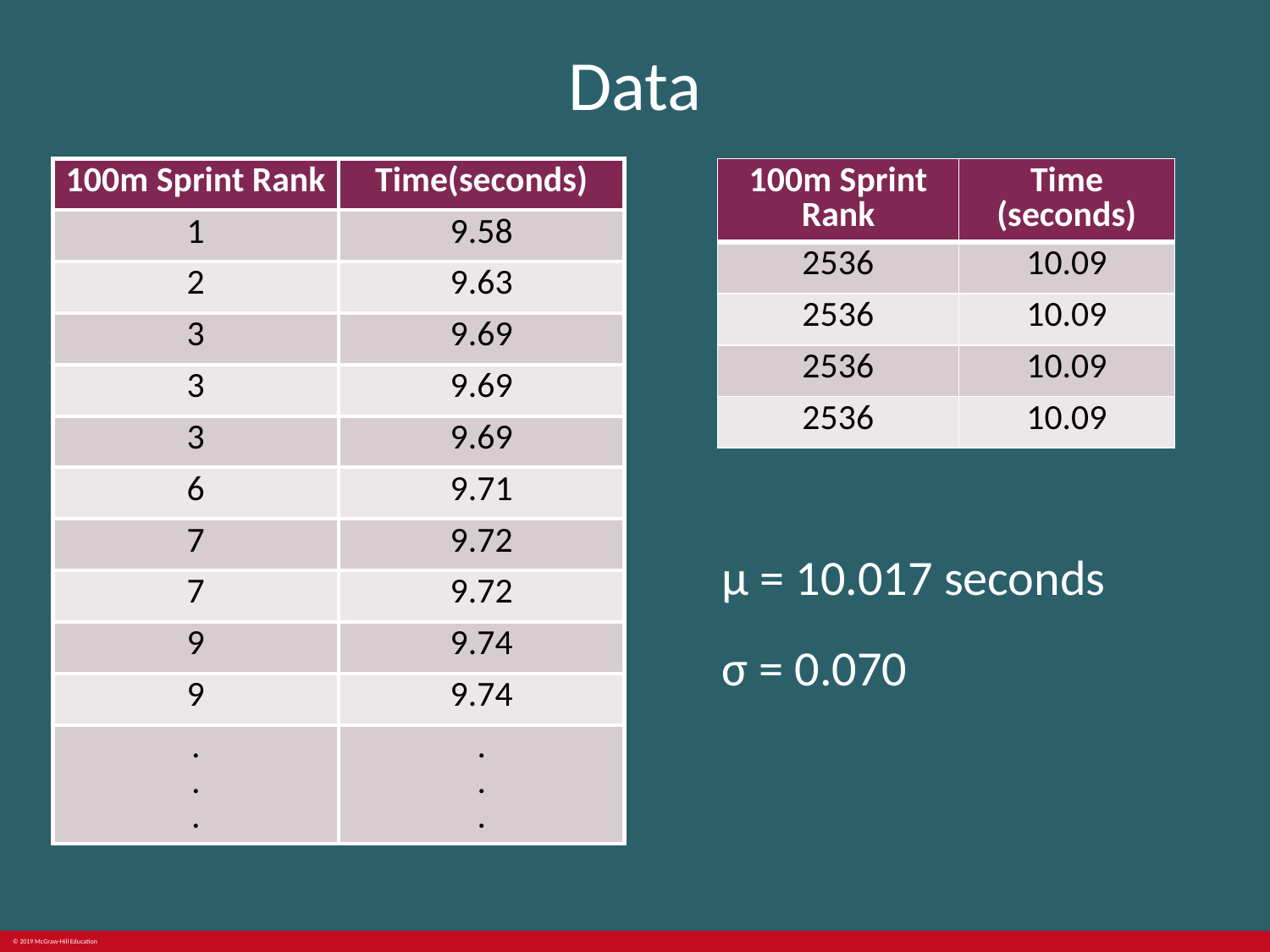

# Data
| 100m Sprint Rank | Time(seconds) |
| --- | --- |
| 1 | 9.58 |
| 2 | 9.63 |
| 3 | 9.69 |
| 3 | 9.69 |
| 3 | 9.69 |
| 6 | 9.71 |
| 7 | 9.72 |
| 7 | 9.72 |
| 9 | 9.74 |
| 9 | 9.74 |
| . . . | . . . |
| 100m Sprint Rank | Time (seconds) |
| --- | --- |
| 2536 | 10.09 |
| 2536 | 10.09 |
| 2536 | 10.09 |
| 2536 | 10.09 |
μ = 10.017 seconds
σ = 0.070